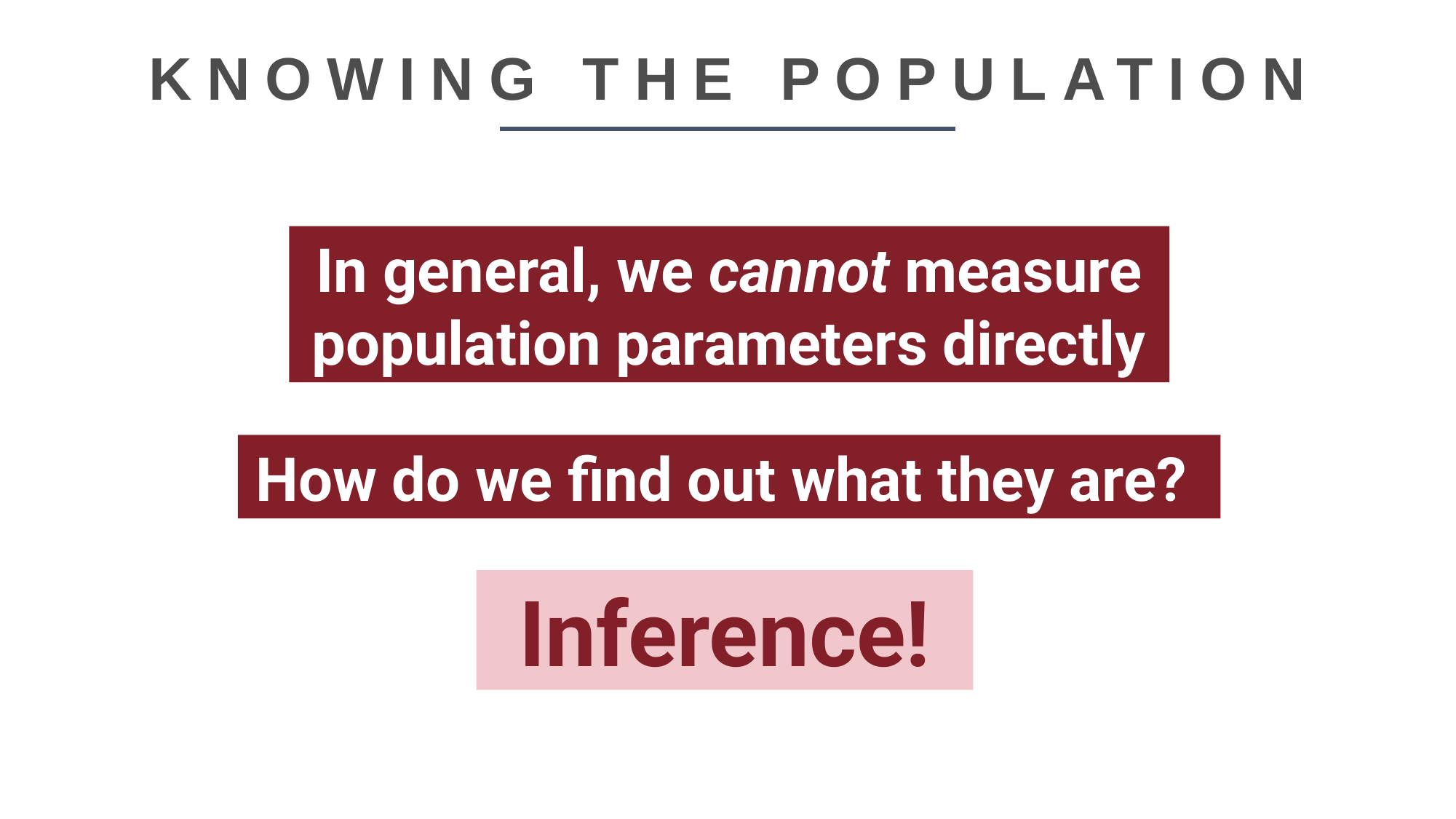

# KNOWING THE POPULATION
In general, we cannot measure population parameters directly
How do we find out what they are?
Inference!